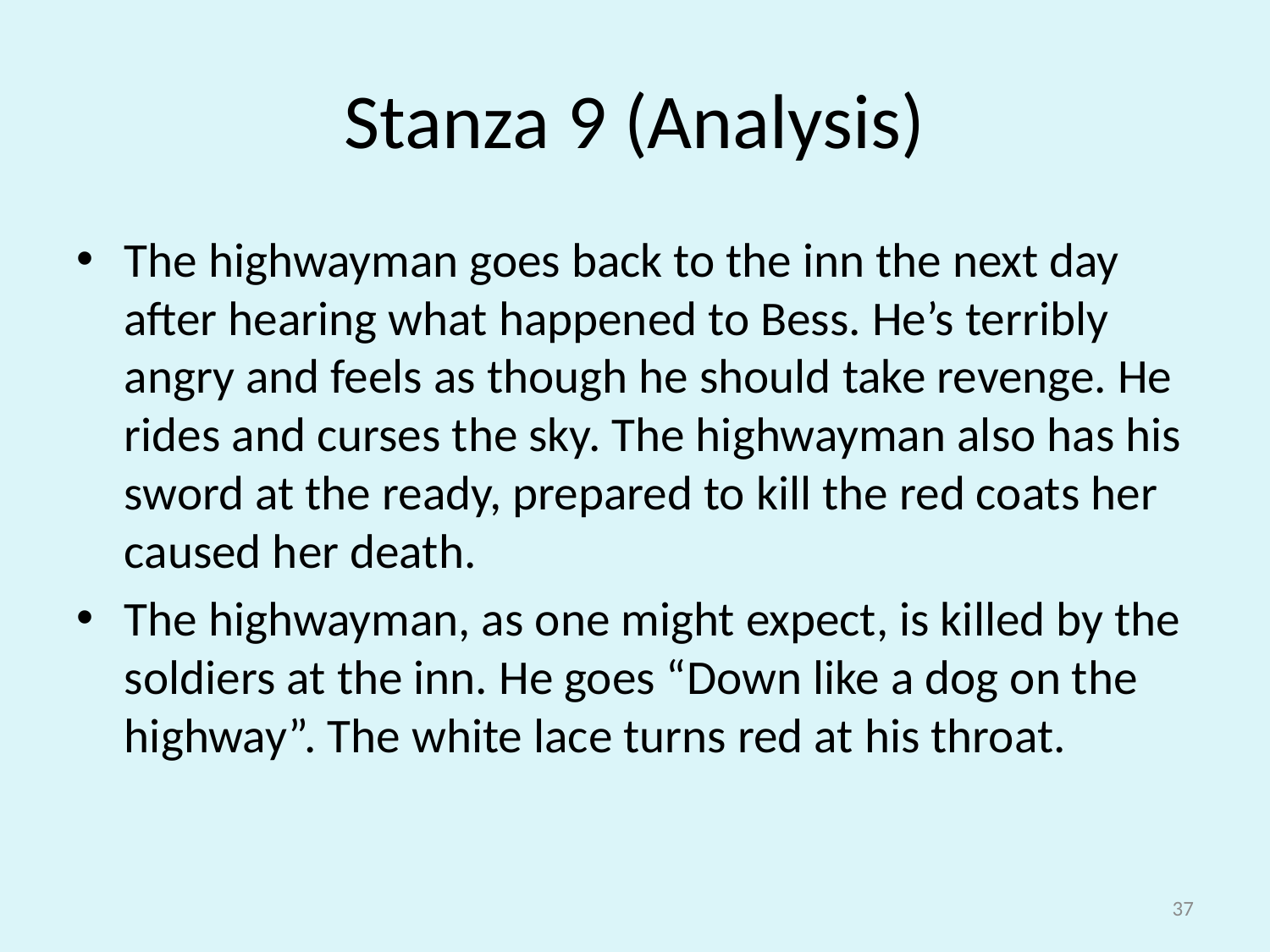

# Stanza 9 (Analysis)
The highwayman goes back to the inn the next day after hearing what happened to Bess. He’s terribly angry and feels as though he should take revenge. He rides and curses the sky. The highwayman also has his sword at the ready, prepared to kill the red coats her caused her death.
The highwayman, as one might expect, is killed by the soldiers at the inn. He goes “Down like a dog on the highway”. The white lace turns red at his throat.

37